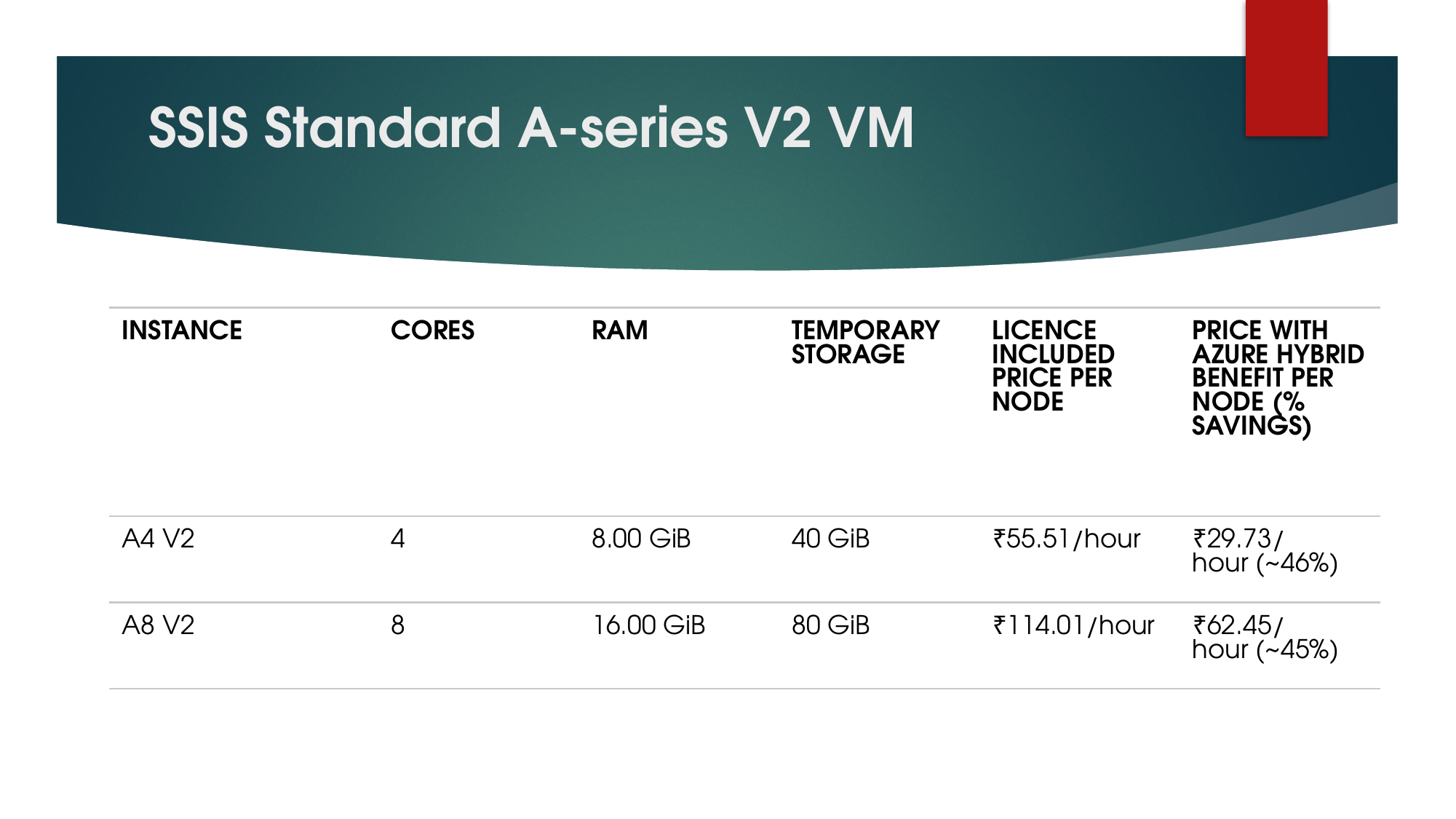

# SSIS Standard A-series V2 VM
| INSTANCE | CORES | RAM | TEMPORARY STORAGE | LICENCE INCLUDED PRICE PER NODE | PRICE WITH AZURE HYBRID BENEFIT PER NODE (% SAVINGS) |
| --- | --- | --- | --- | --- | --- |
| A4 V2 | 4 | 8.00 GiB | 40 GiB | ₹55.51/hour | ₹29.73/hour (~46%) |
| A8 V2 | 8 | 16.00 GiB | 80 GiB | ₹114.01/hour | ₹62.45/hour (~45%) |